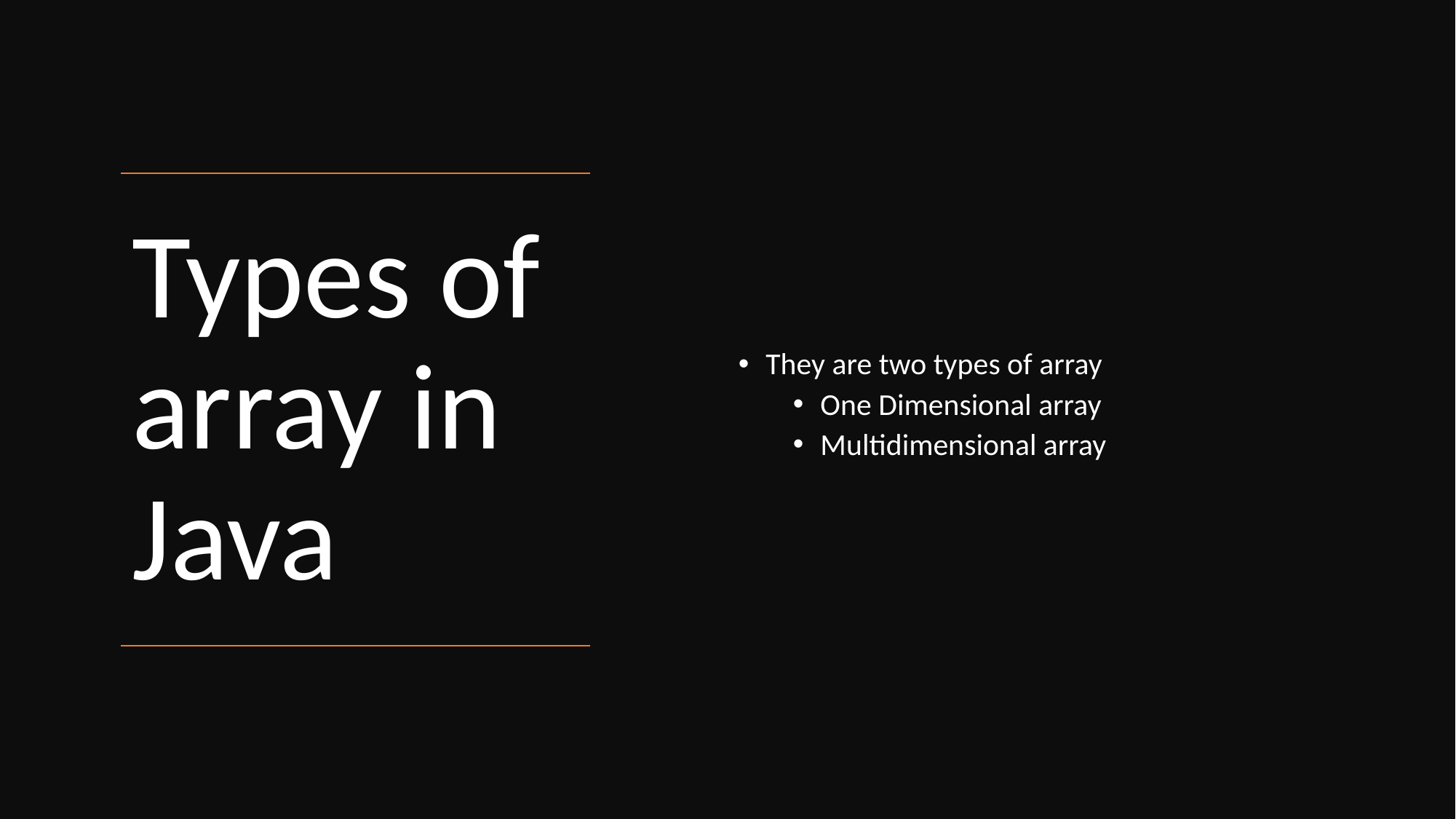

They are two types of array
One Dimensional array
Multidimensional array
# Types of array in Java